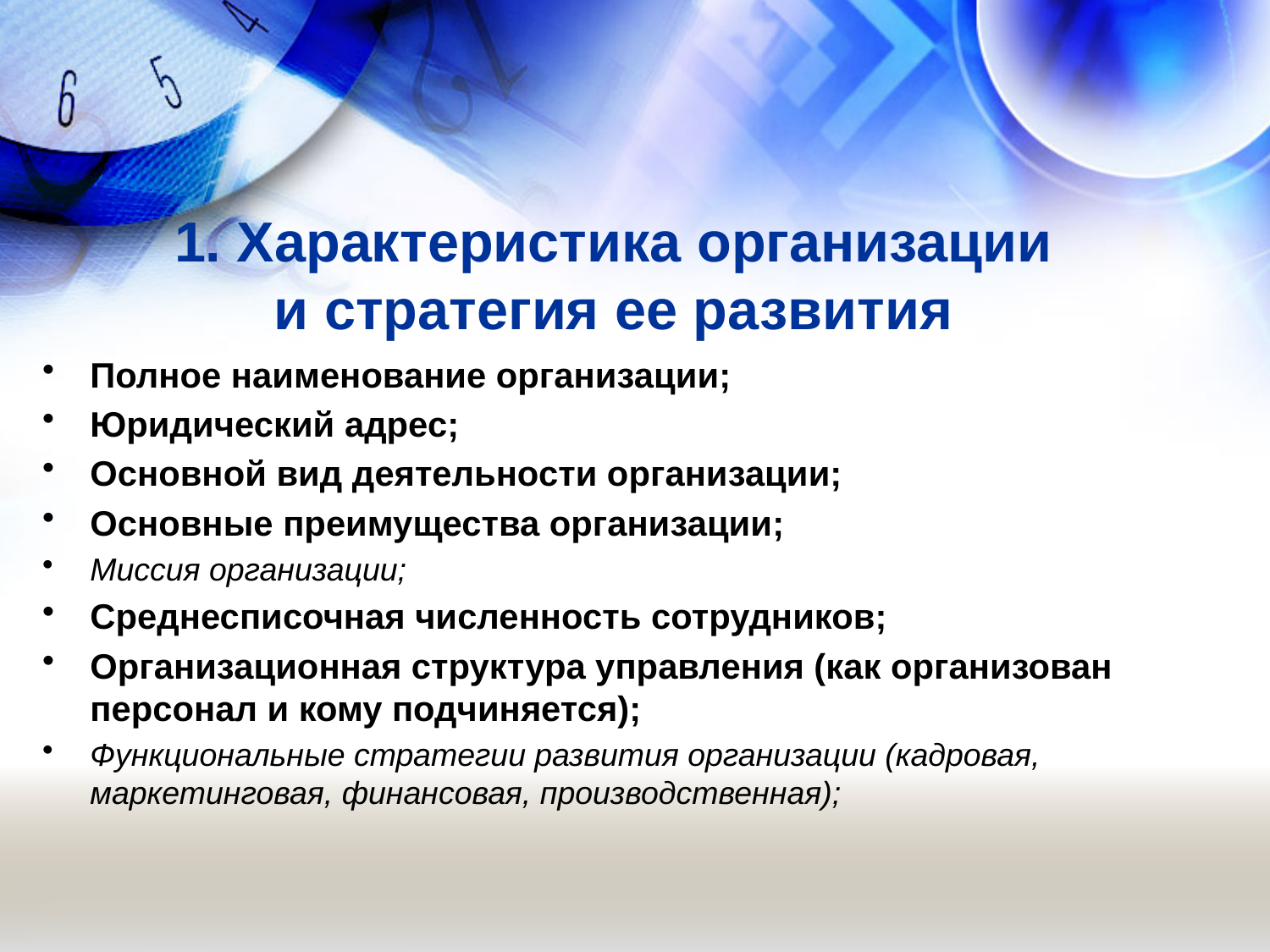

# 1. Характеристика организации и стратегия ее развития
Полное наименование организации;
Юридический адрес;
Основной вид деятельности организации;
Основные преимущества организации;
Миссия организации;
Среднесписочная численность сотрудников;
Организационная структура управления (как организован персонал и кому подчиняется);
Функциональные стратегии развития организации (кадровая, маркетинговая, финансовая, производственная);